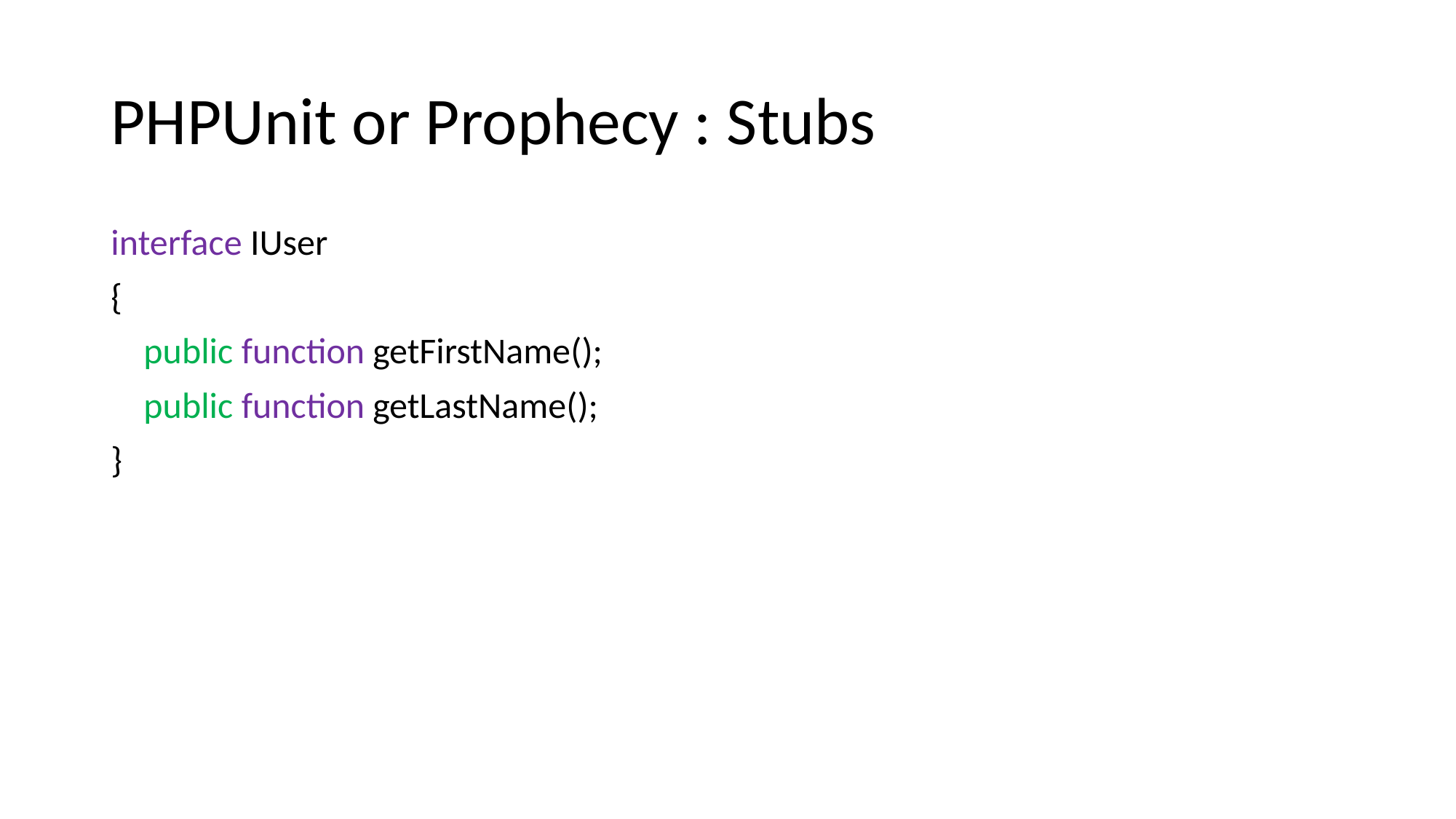

# PHPUnit or Prophecy : Stubs
interface IUser
{
    public function getFirstName();
    public function getLastName();
}